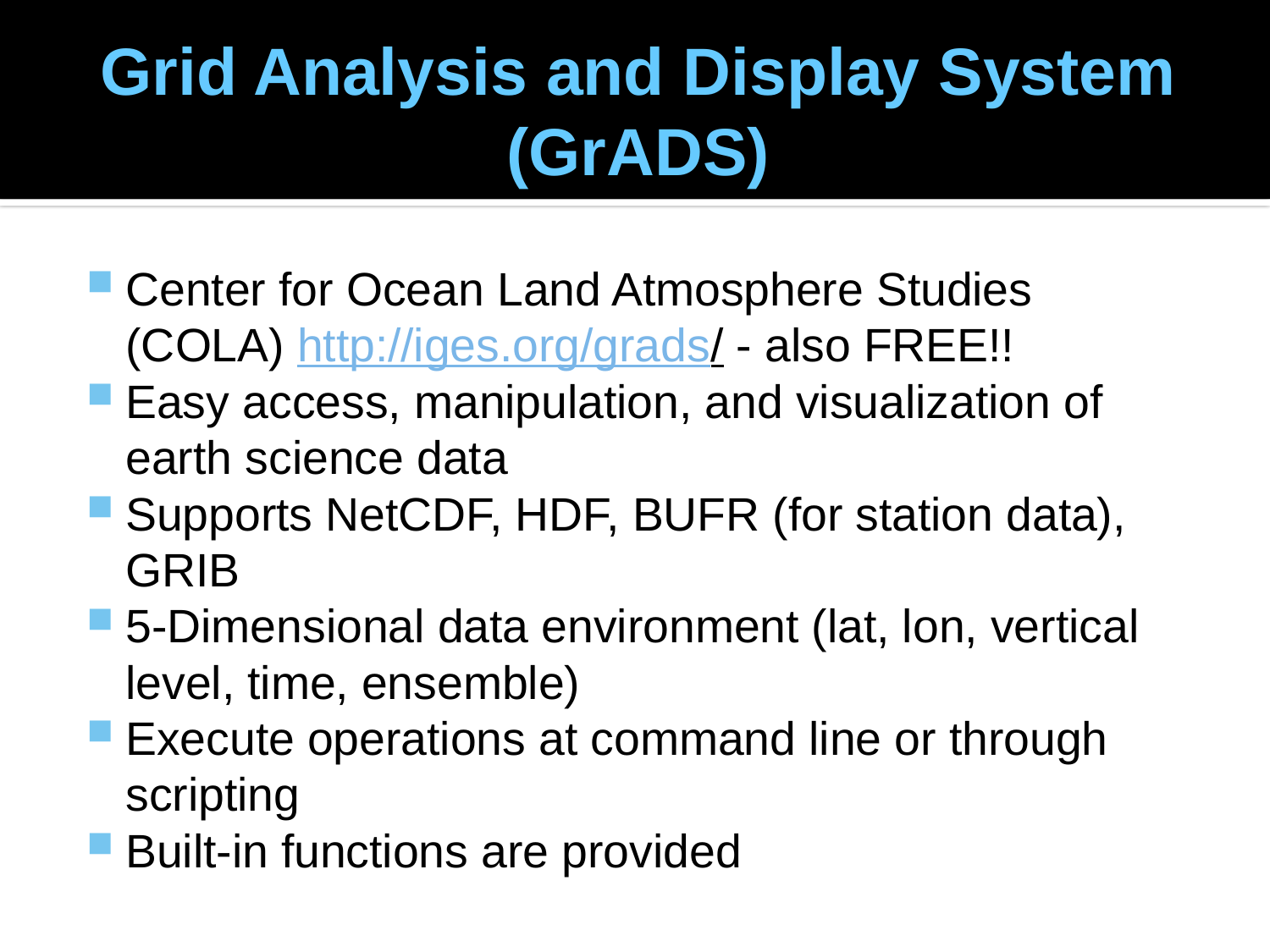

# Grid Analysis and Display System (GrADS)
Center for Ocean Land Atmosphere Studies (COLA) http://iges.org/grads/ - also FREE!!
Easy access, manipulation, and visualization of earth science data
Supports NetCDF, HDF, BUFR (for station data), GRIB
5-Dimensional data environment (lat, lon, vertical level, time, ensemble)
Execute operations at command line or through scripting
Built-in functions are provided